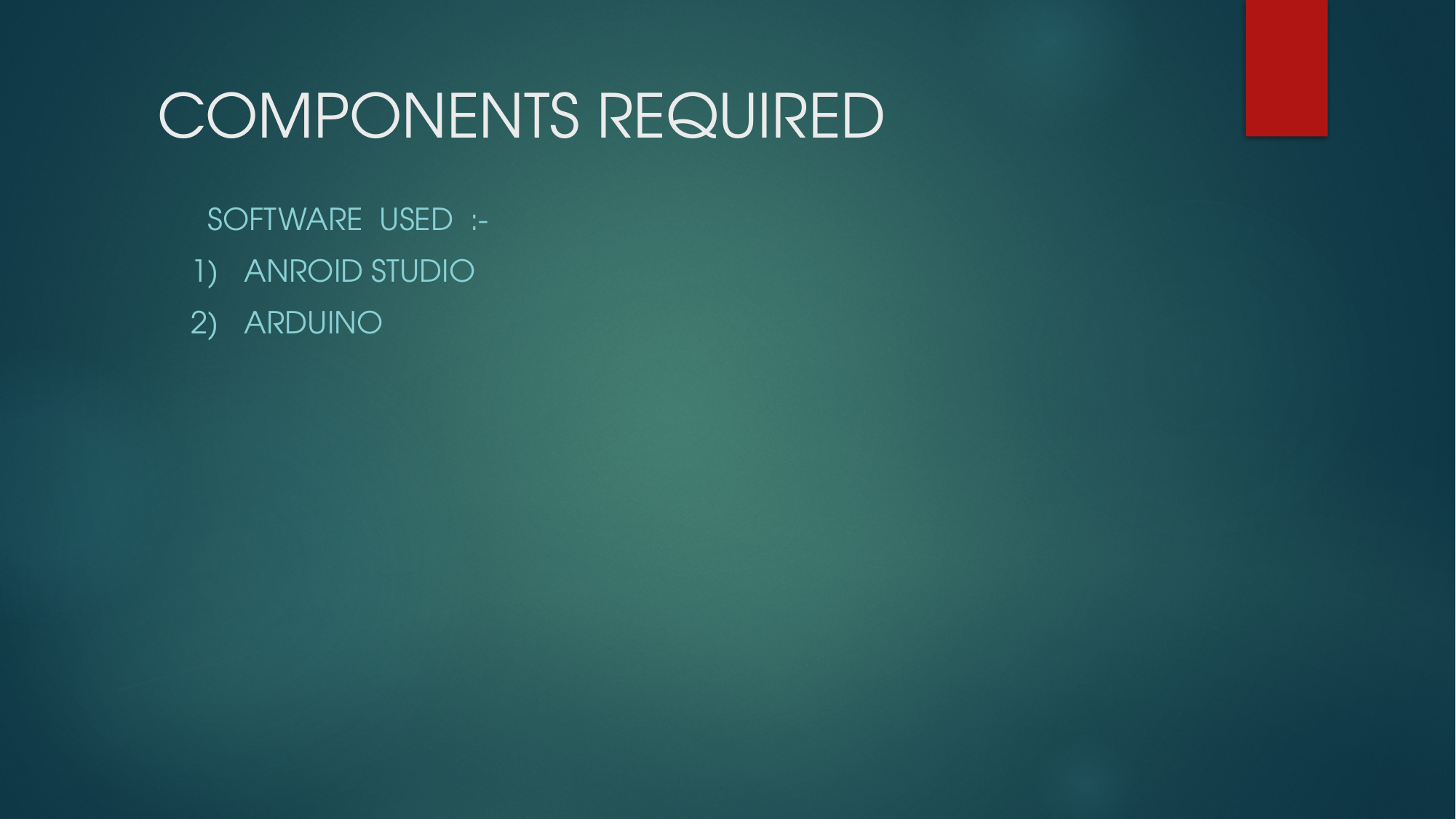

# COMPONENTS REQUIRED
      SOFTWARE  used  :-
    1)   ANROID STUDIO
    2)   ARDUINO